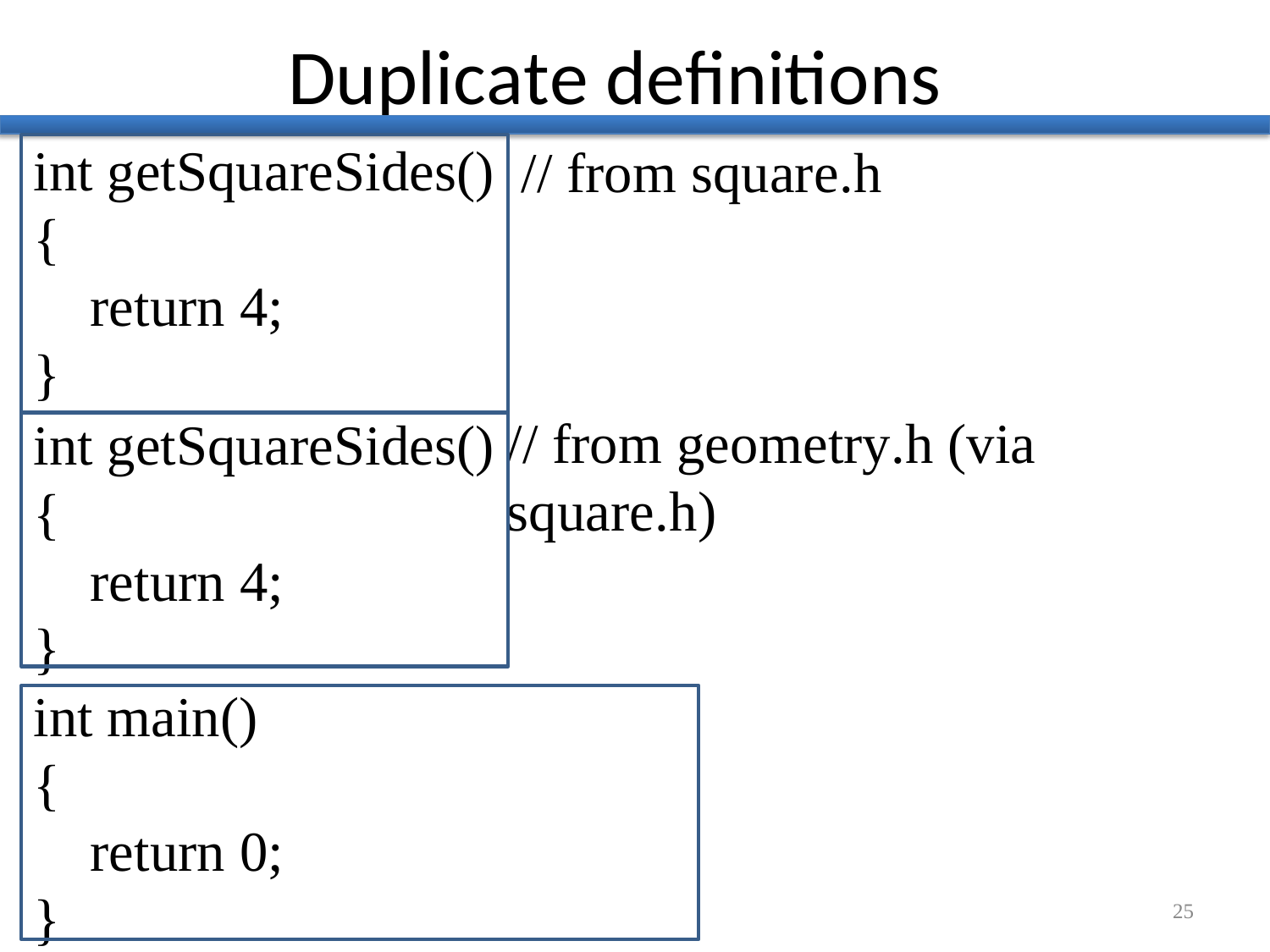

# Duplicate definitions

int getSquareSides()
{
return 4;
}

// from square.h
// from geometry.h (via square.h)
int getSquareSides()
{
return 4;
}

int main()
{
return 0;
}

25